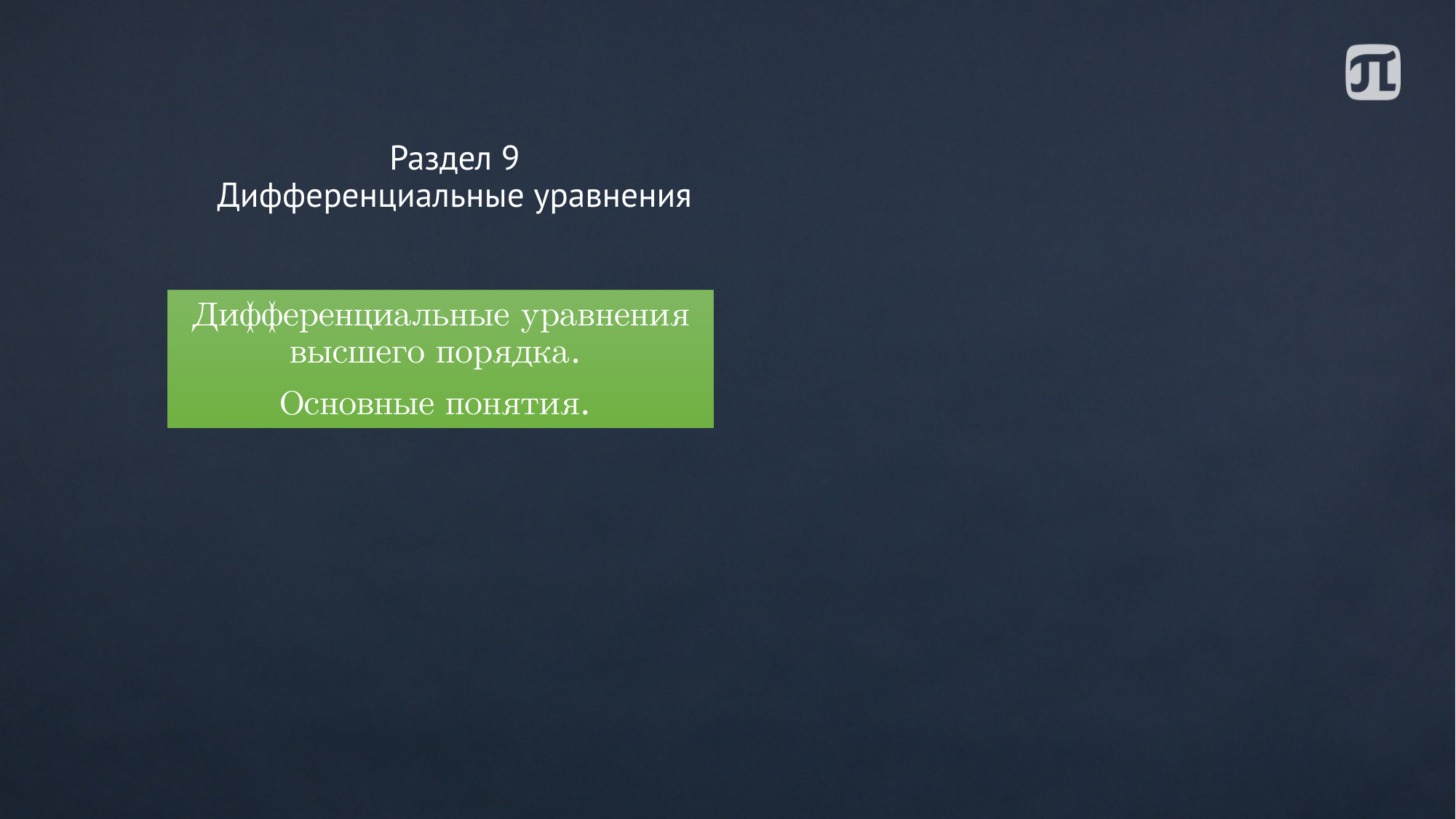

# Раздел 9 Дифференциальные уравнения
Дифференциальные уравнения высшего порядка.
Основные понятия.